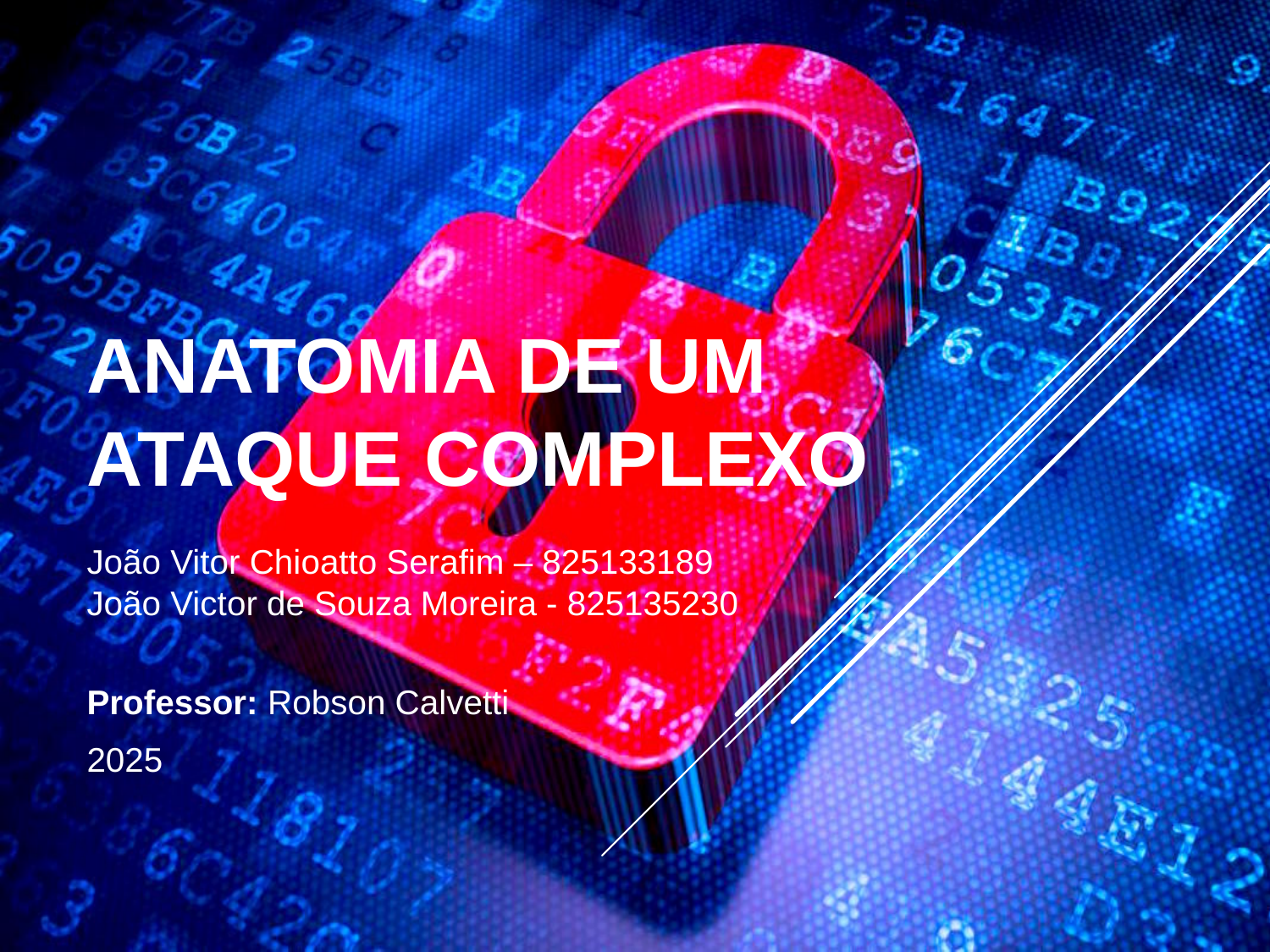

# Anatomia de um Ataque Complexo
João Vitor Chioatto Serafim – 825133189
João Victor de Souza Moreira - 825135230
Professor: Robson Calvetti
2025